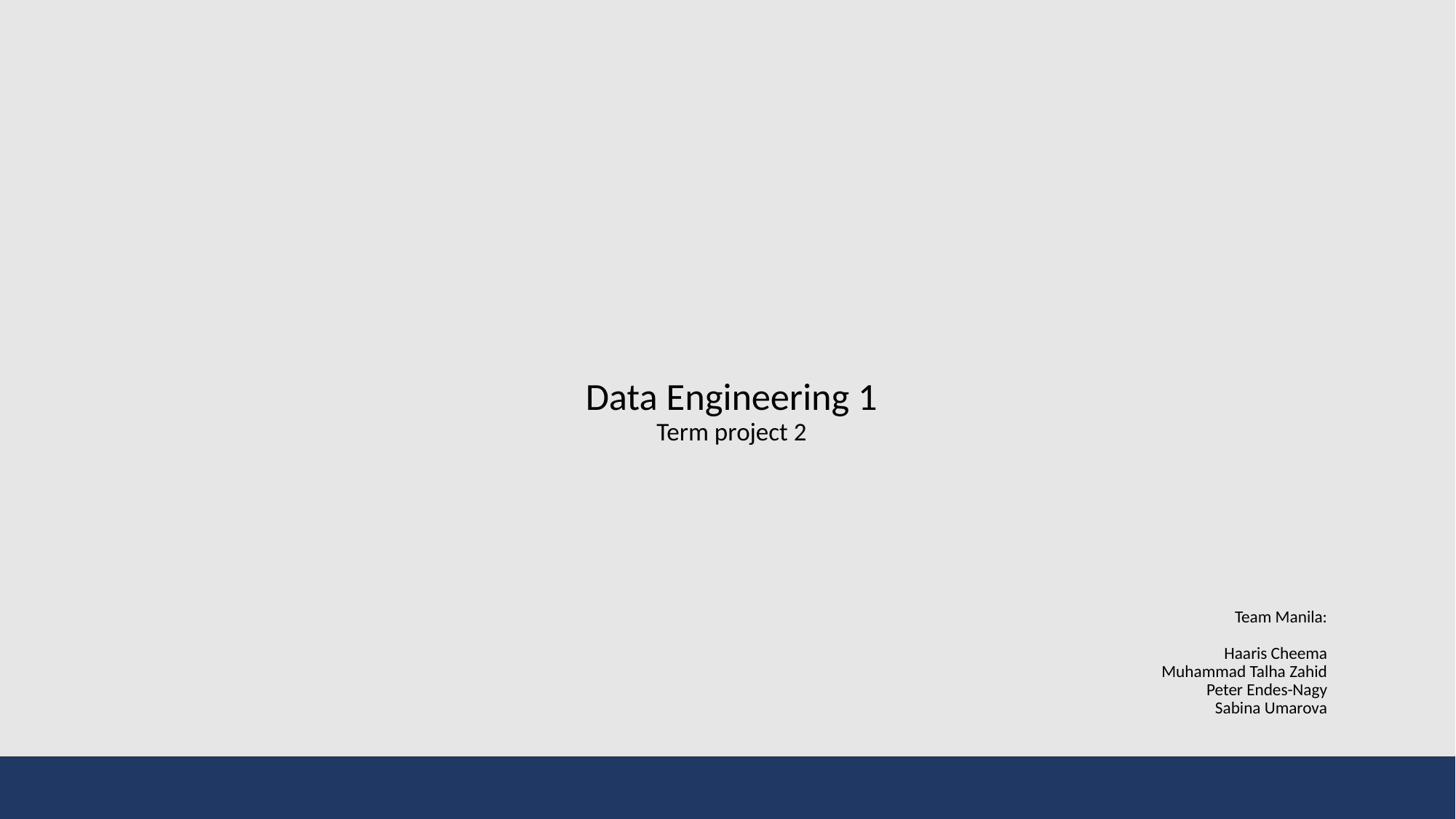

# Data Engineering 1 Term project 2
Team Manila:

Haaris Cheema
Muhammad Talha Zahid
Peter Endes-Nagy
 Sabina Umarova